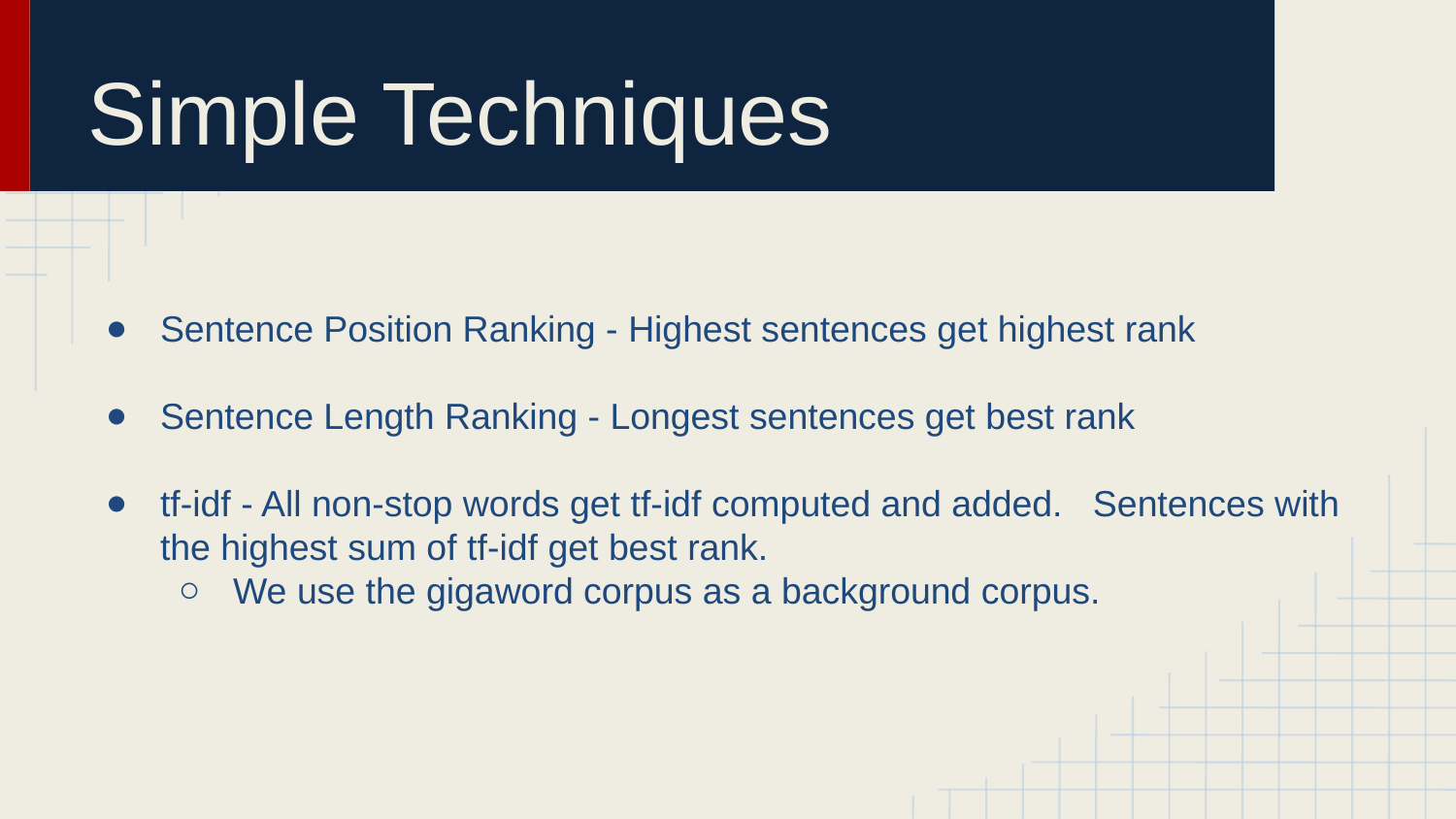

# Simple Techniques

Sentence Position Ranking - Highest sentences get highest rank

Sentence Length Ranking - Longest sentences get best rank

tf-idf - All non-stop words get tf-idf computed and added.   Sentences with the highest sum of tf-idf get best rank.
We use the gigaword corpus as a background corpus.